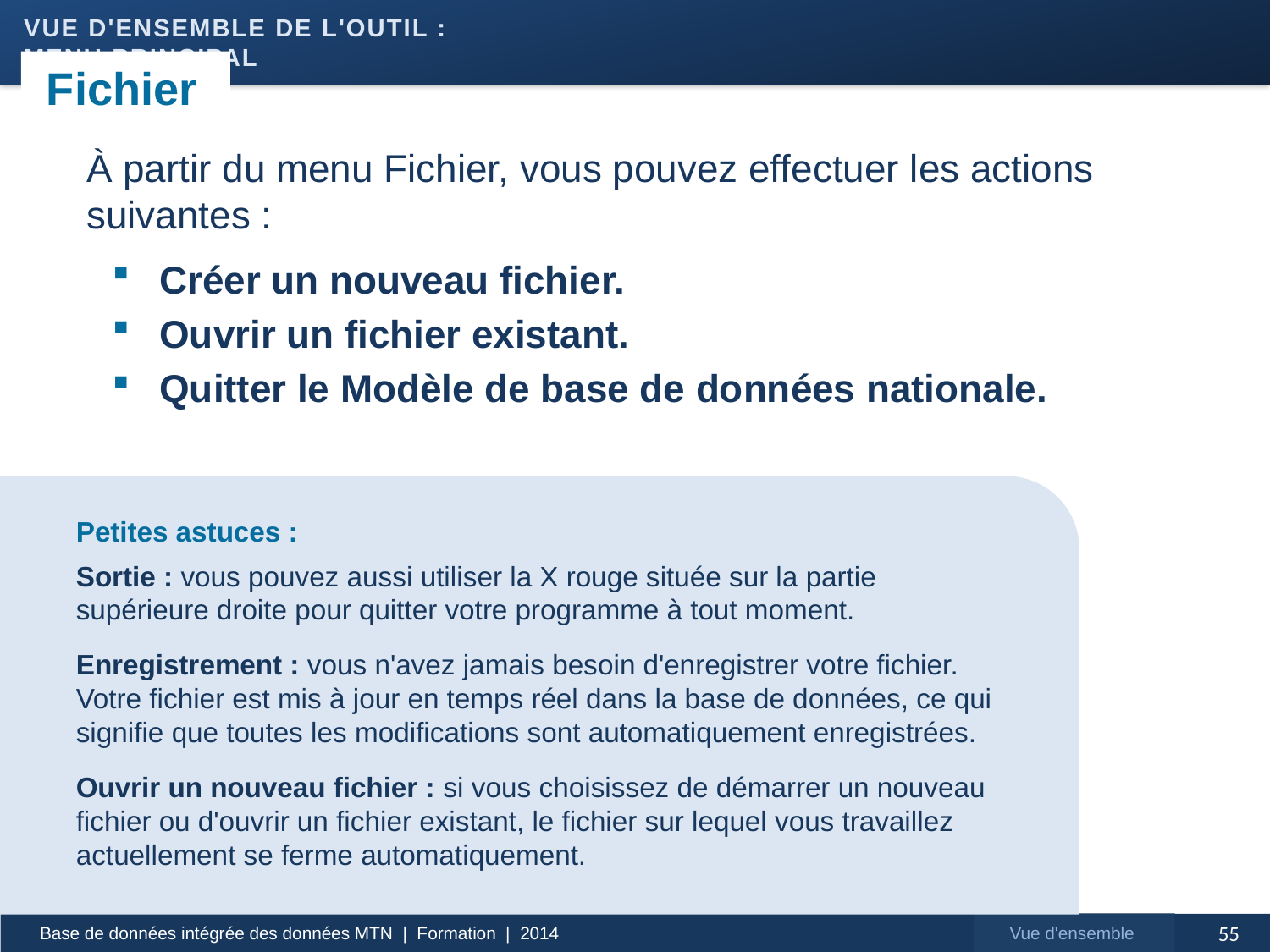

vue d'ensemble de l'outil : menu principal
# Fichier
À partir du menu Fichier, vous pouvez effectuer les actions suivantes :
Créer un nouveau fichier.
Ouvrir un fichier existant.
Quitter le Modèle de base de données nationale.

Petites astuces :
Sortie : vous pouvez aussi utiliser la X rouge située sur la partie supérieure droite pour quitter votre programme à tout moment.
Enregistrement : vous n'avez jamais besoin d'enregistrer votre fichier. Votre fichier est mis à jour en temps réel dans la base de données, ce qui signifie que toutes les modifications sont automatiquement enregistrées.
Ouvrir un nouveau fichier : si vous choisissez de démarrer un nouveau fichier ou d'ouvrir un fichier existant, le fichier sur lequel vous travaillez actuellement se ferme automatiquement.